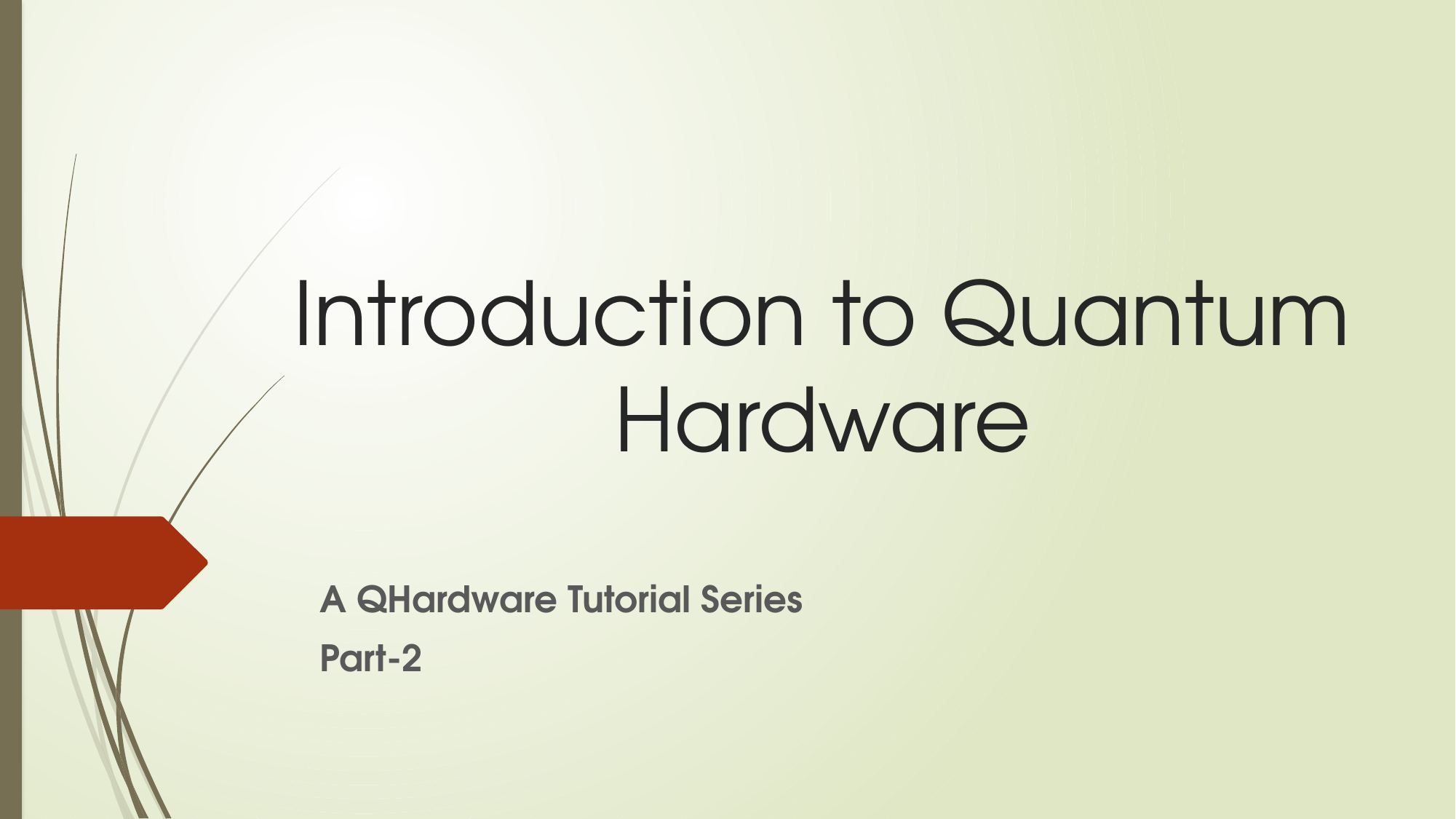

# Introduction to Quantum Hardware
A QHardware Tutorial Series
Part-2